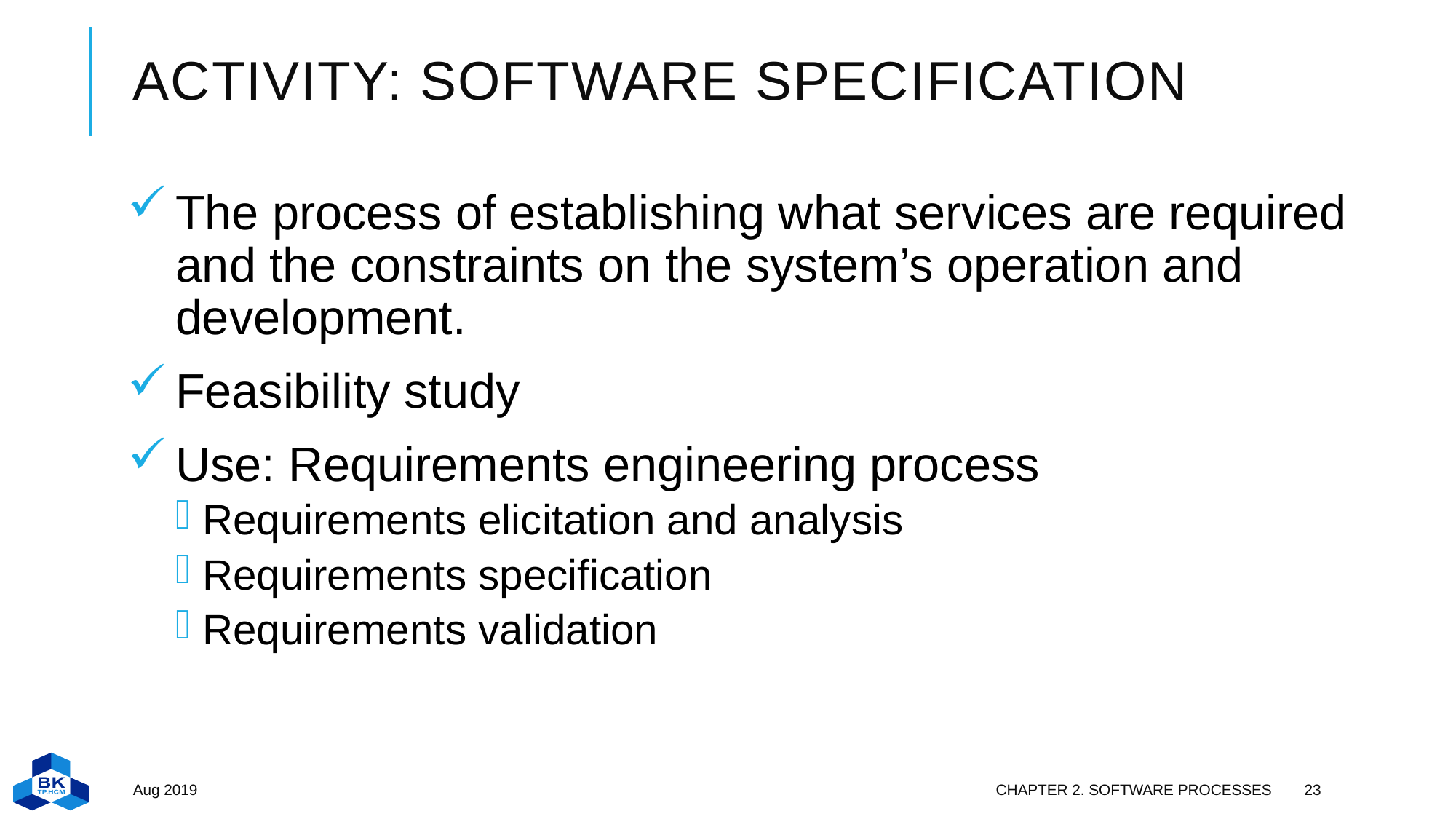

# Activity: Software specification
The process of establishing what services are required and the constraints on the system’s operation and development.
Feasibility study
Use: Requirements engineering process
Requirements elicitation and analysis
Requirements specification
Requirements validation
Aug 2019
Chapter 2. Software Processes
23